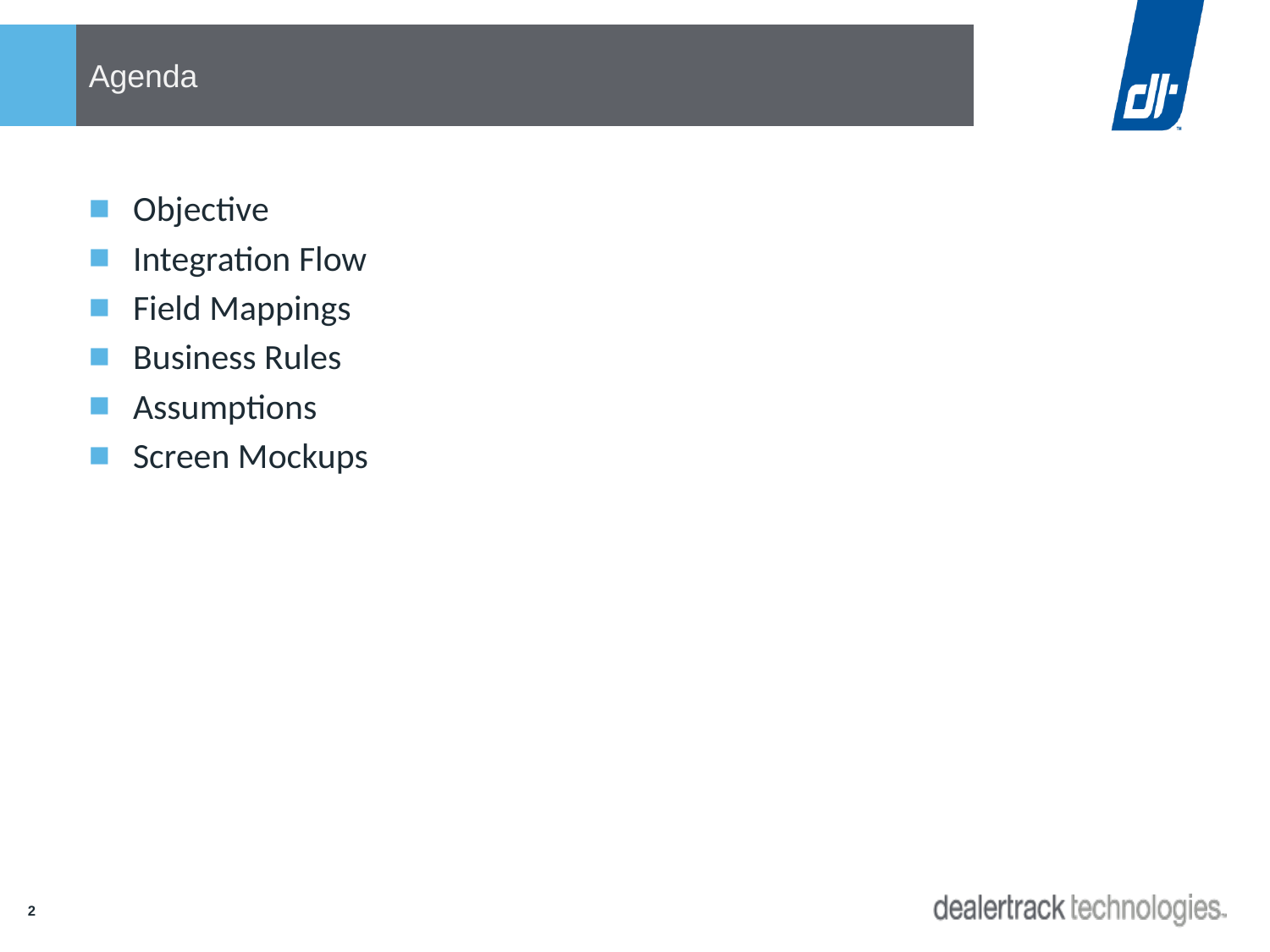

# Agenda
Objective
Integration Flow
Field Mappings
Business Rules
Assumptions
Screen Mockups
2